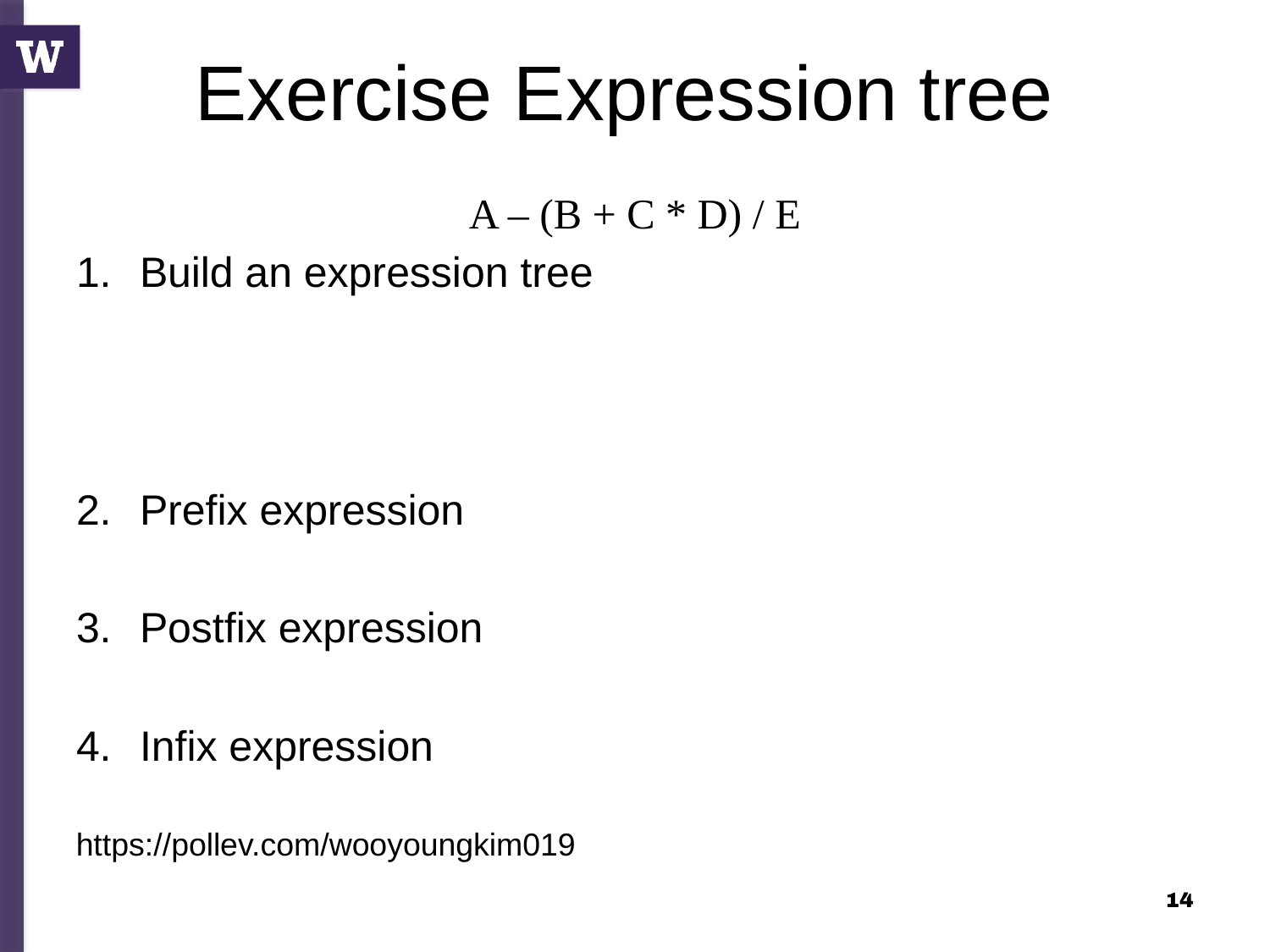

# Exercise Expression tree
A – (B + C * D) / E
Build an expression tree

Prefix expression

Postfix expression

Infix expression

https://pollev.com/wooyoungkim019
14